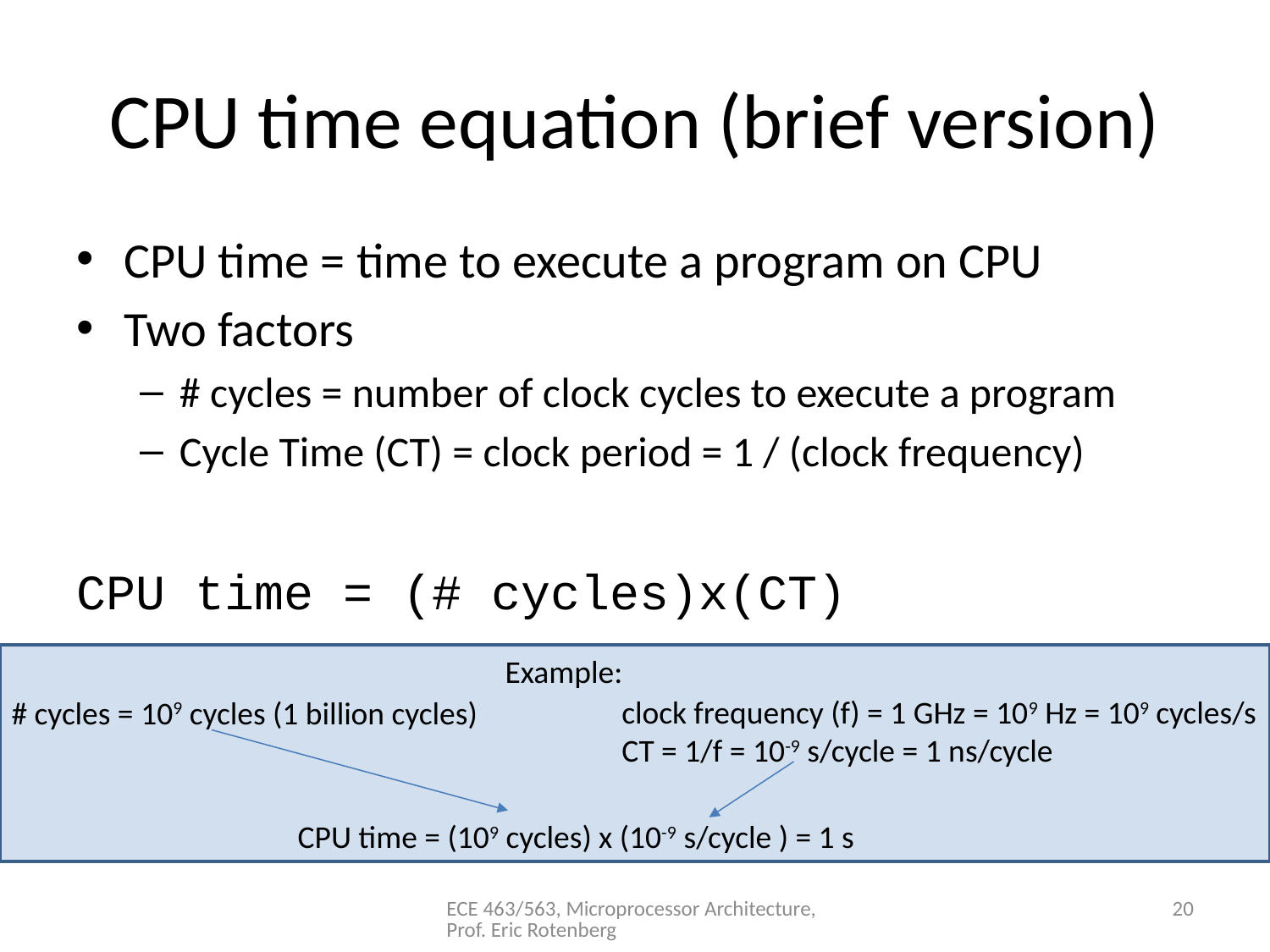

# CPU time equation (brief version)
CPU time = time to execute a program on CPU
Two factors
# cycles = number of clock cycles to execute a program
Cycle Time (CT) = clock period = 1 / (clock frequency)

CPU time = (# cycles)x(CT)

Example:

clock frequency (f) = 1 GHz = 109 Hz = 109 cycles/s
CT = 1/f = 10-9 s/cycle = 1 ns/cycle
# cycles = 109 cycles (1 billion cycles)

CPU time = (109 cycles) x (10-9 s/cycle ) = 1 s
ECE 463/563, Microprocessor Architecture, Prof. Eric Rotenberg
20